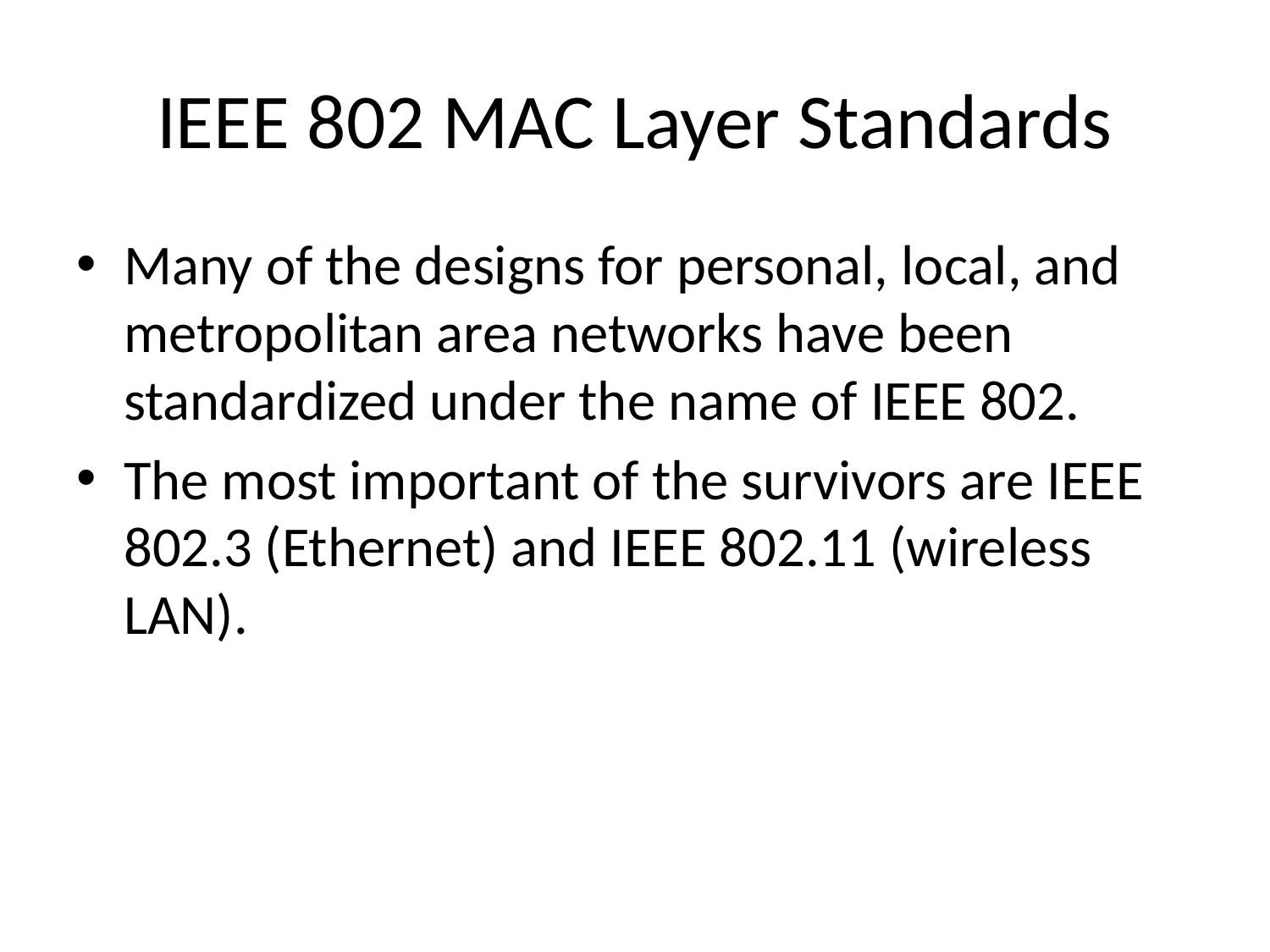

# IEEE 802 MAC Layer Standards
Many of the designs for personal, local, and metropolitan area networks have been standardized under the name of IEEE 802.
The most important of the survivors are IEEE 802.3 (Ethernet) and IEEE 802.11 (wireless LAN).